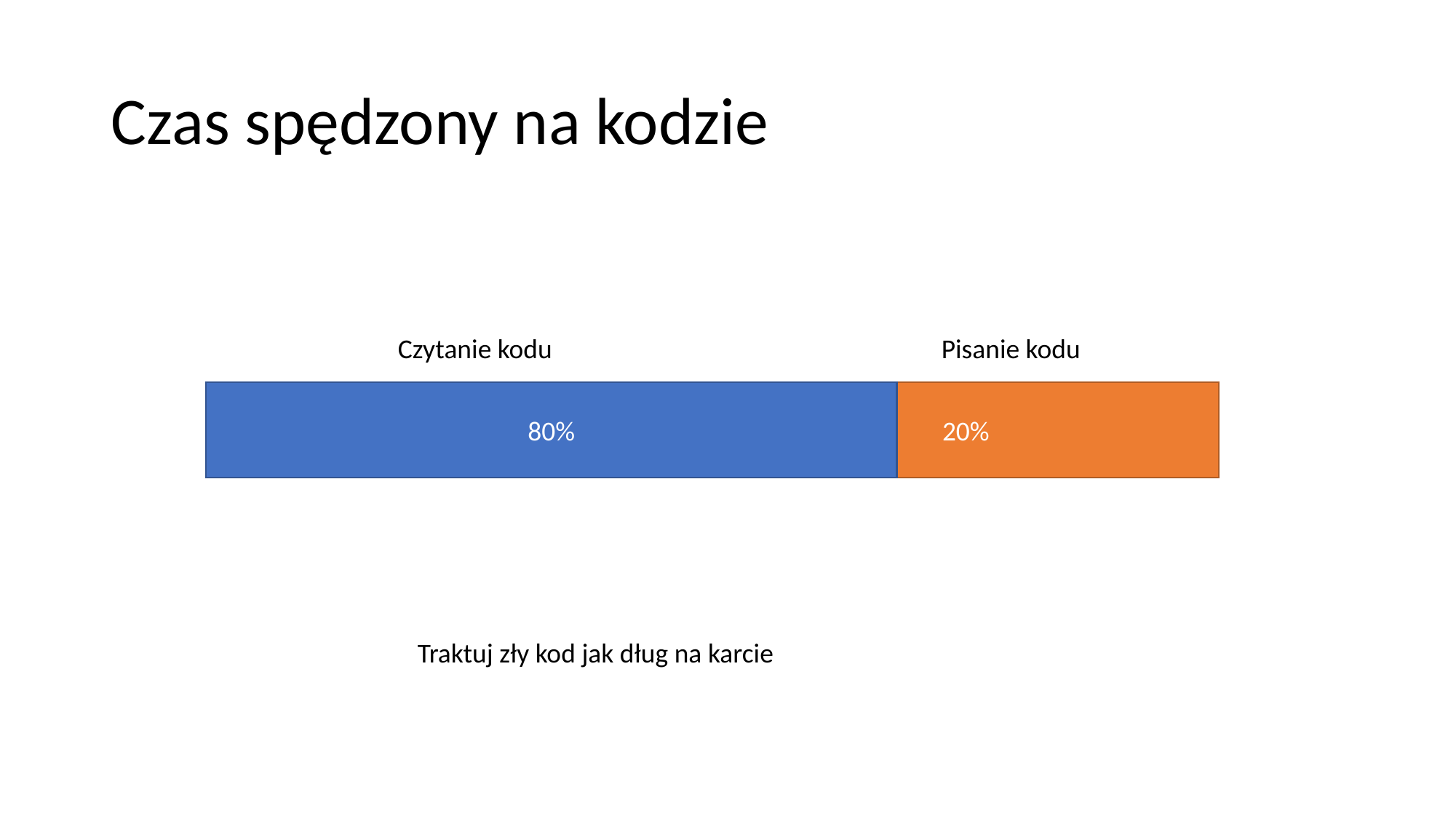

# Czas spędzony na kodzie
Czytanie kodu
Pisanie kodu
80%
20%
Traktuj zły kod jak dług na karcie